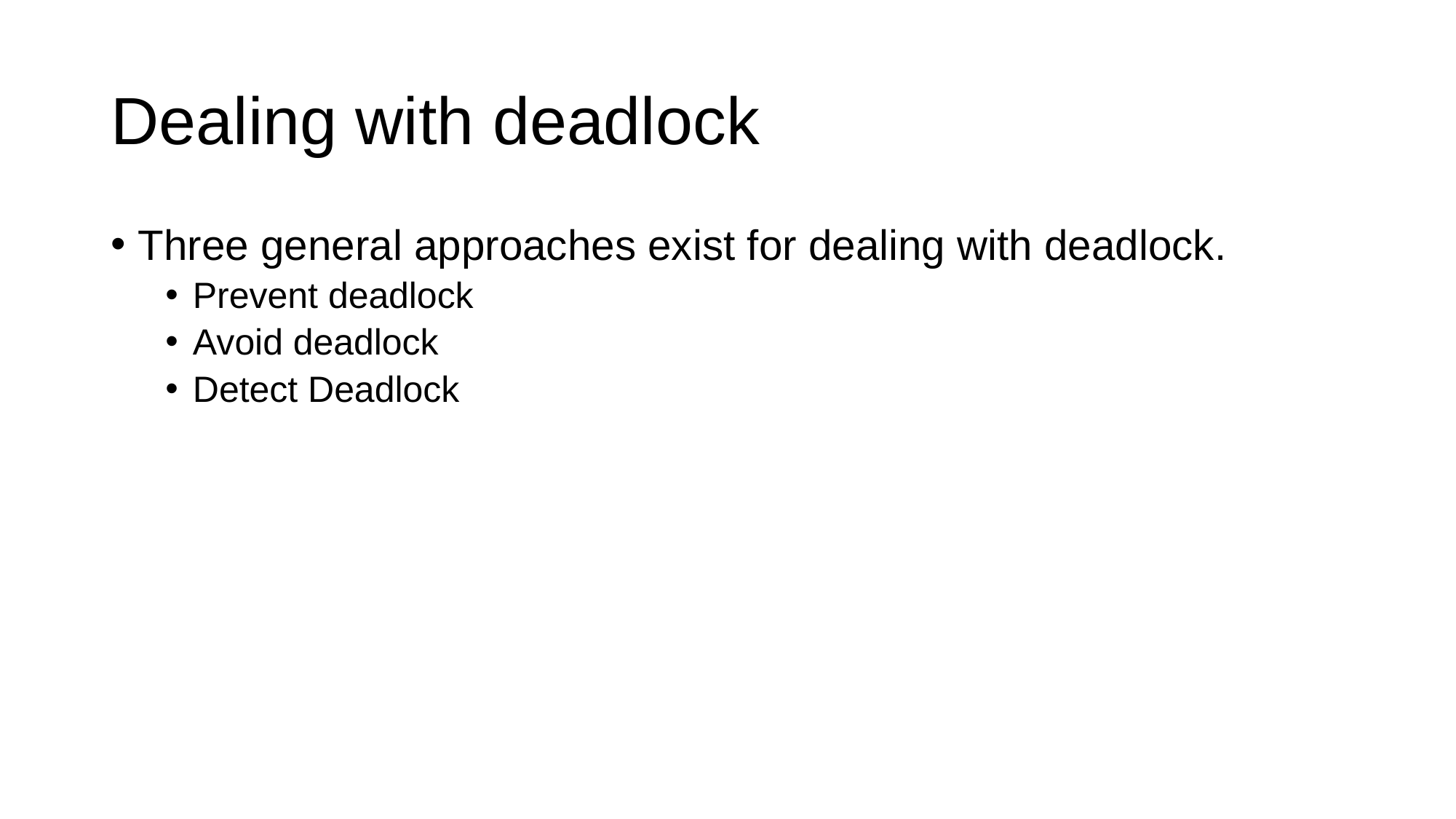

# Dealing with deadlock
Three general approaches exist for dealing with deadlock.
Prevent deadlock
Avoid deadlock
Detect Deadlock